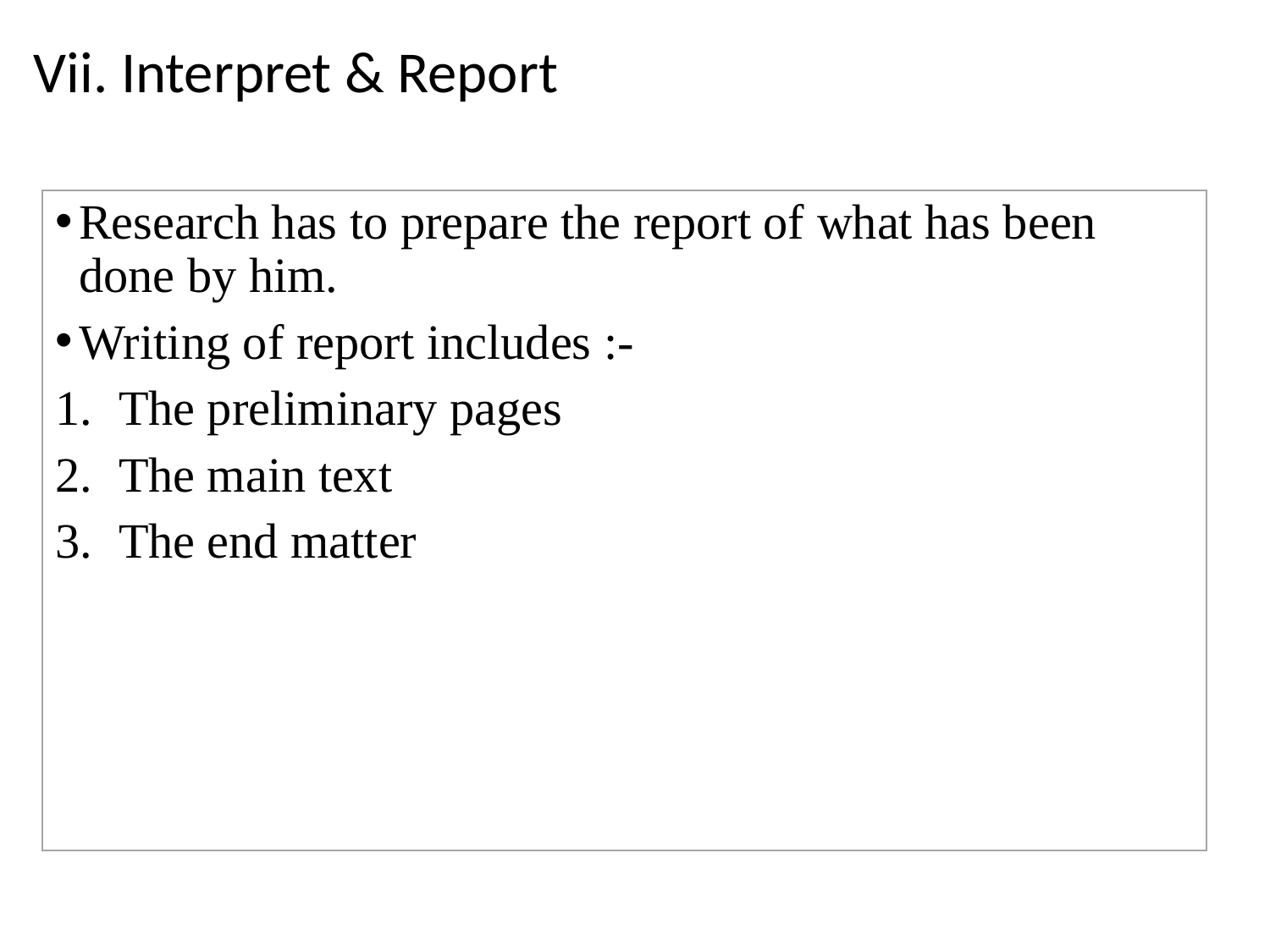

# Vii. Interpret & Report
Research has to prepare the report of what has been done by him.
Writing of report includes :-
The preliminary pages
The main text
The end matter